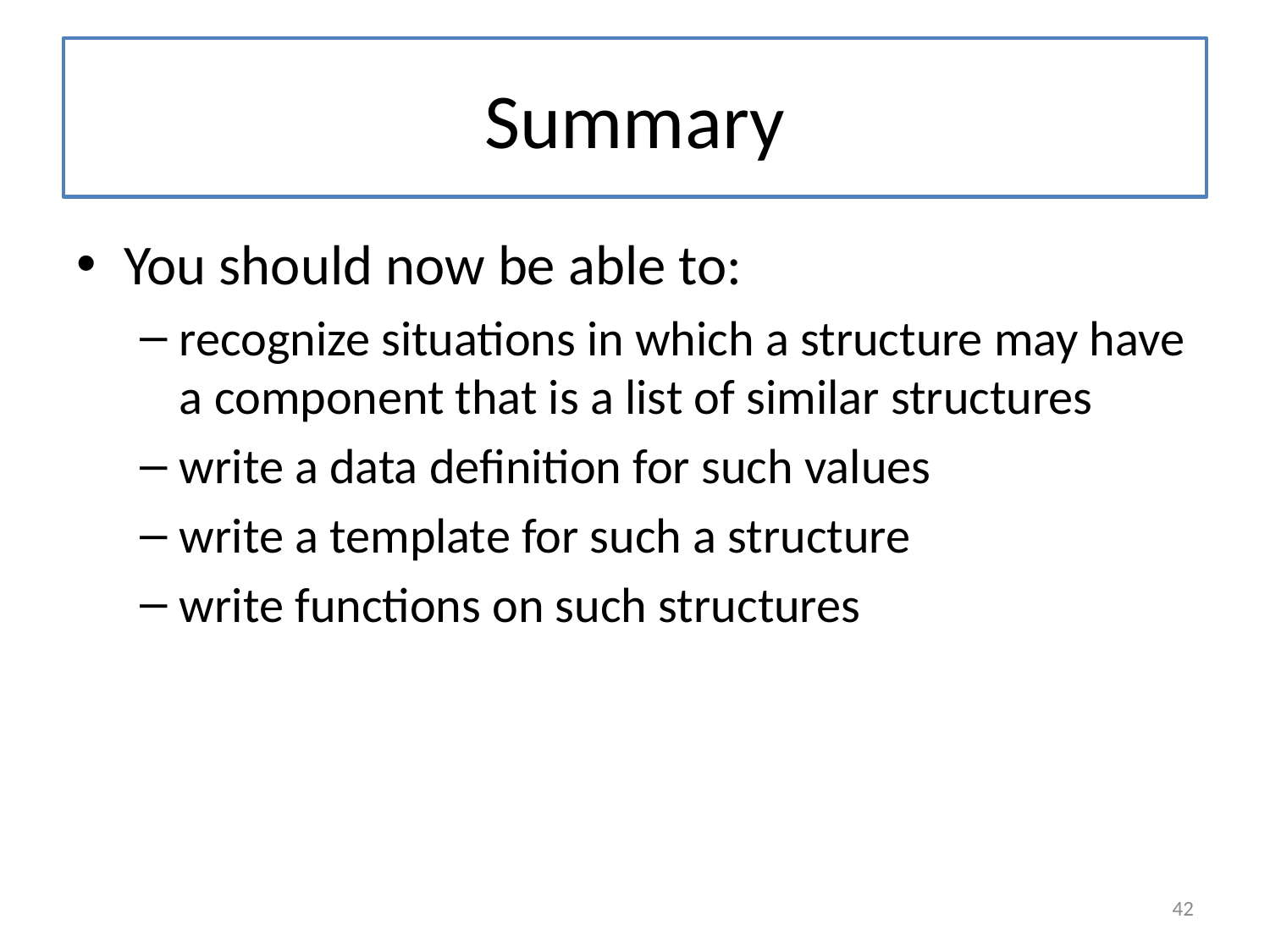

# Summary
You should now be able to:
recognize situations in which a structure may have a component that is a list of similar structures
write a data definition for such values
write a template for such a structure
write functions on such structures

42